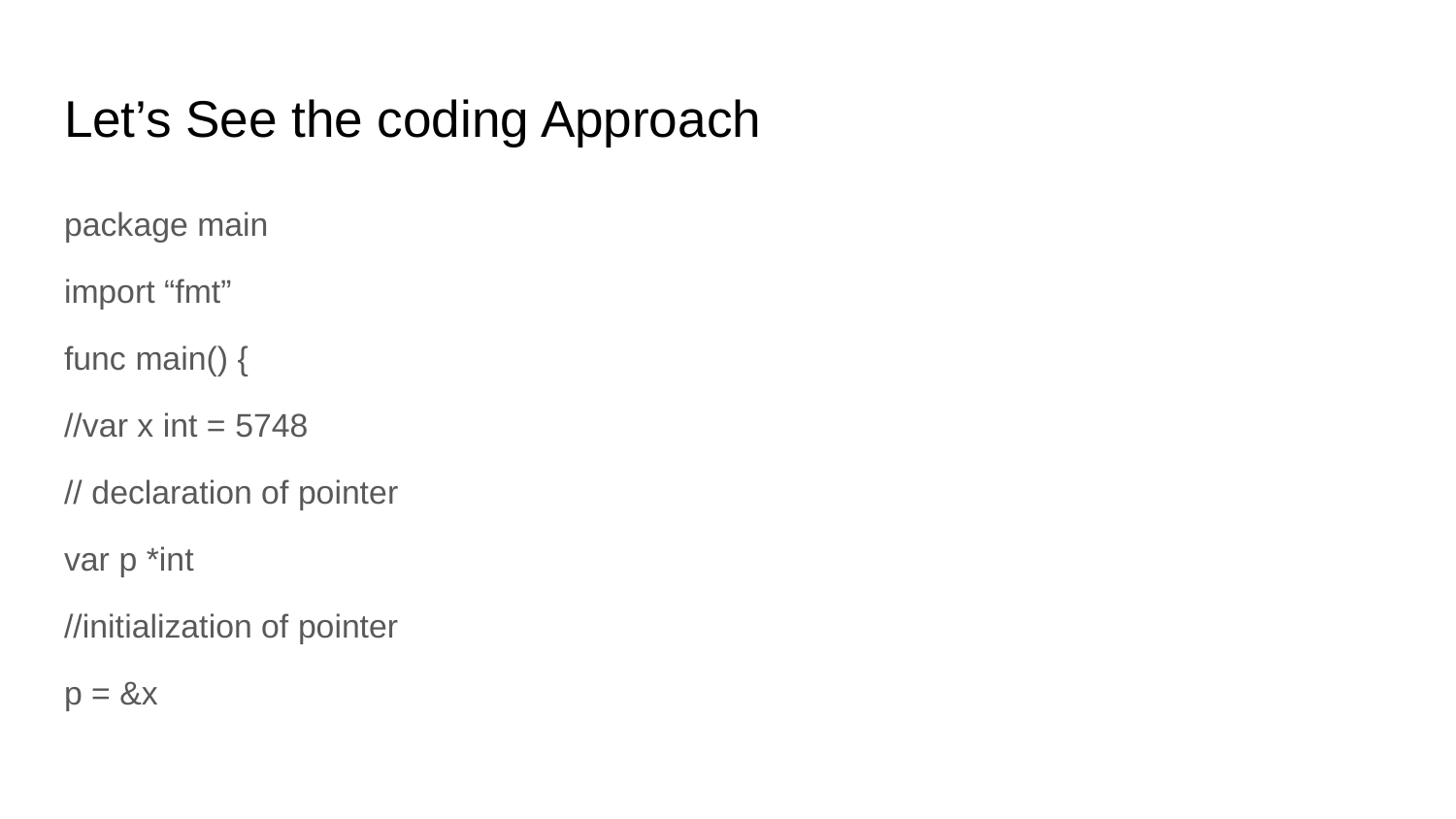

# Let’s See the coding Approach
package main
import “fmt”
func main() {
//var x int = 5748
// declaration of pointer
var p *int
//initialization of pointer
p = &x